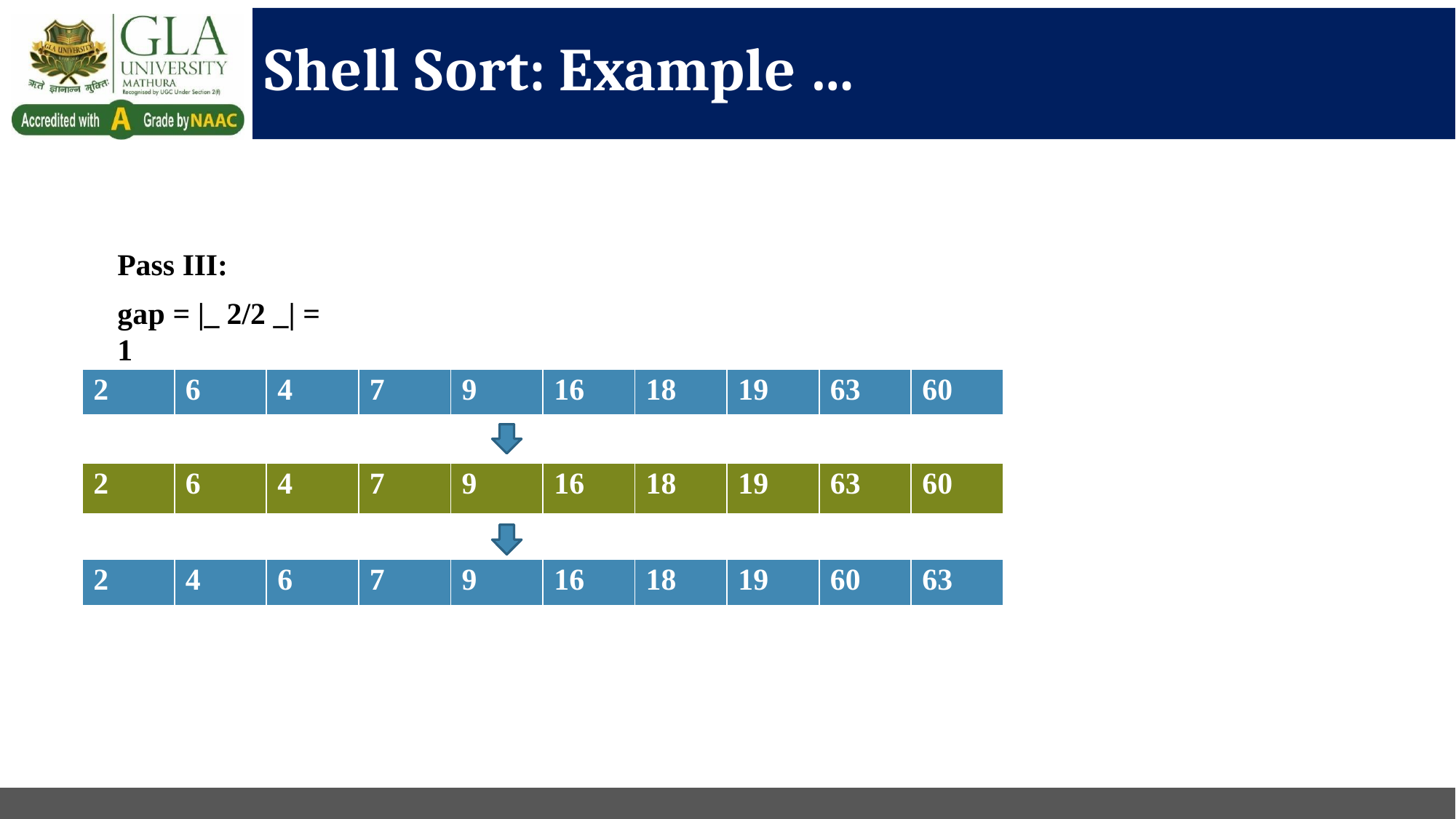

# Shell Sort: Example …
Pass III:
gap = |_ 2/2 _| = 1
| 2 | 6 | 4 | 7 | 9 | 16 | 18 | 19 | 63 | 60 |
| --- | --- | --- | --- | --- | --- | --- | --- | --- | --- |

| 2 | 6 | 4 | 7 | 9 | 16 | 18 | 19 | 63 | 60 |
| --- | --- | --- | --- | --- | --- | --- | --- | --- | --- |

| 2 | 4 | 6 | 7 | 9 | 16 | 18 | 19 | 60 | 63 |
| --- | --- | --- | --- | --- | --- | --- | --- | --- | --- |